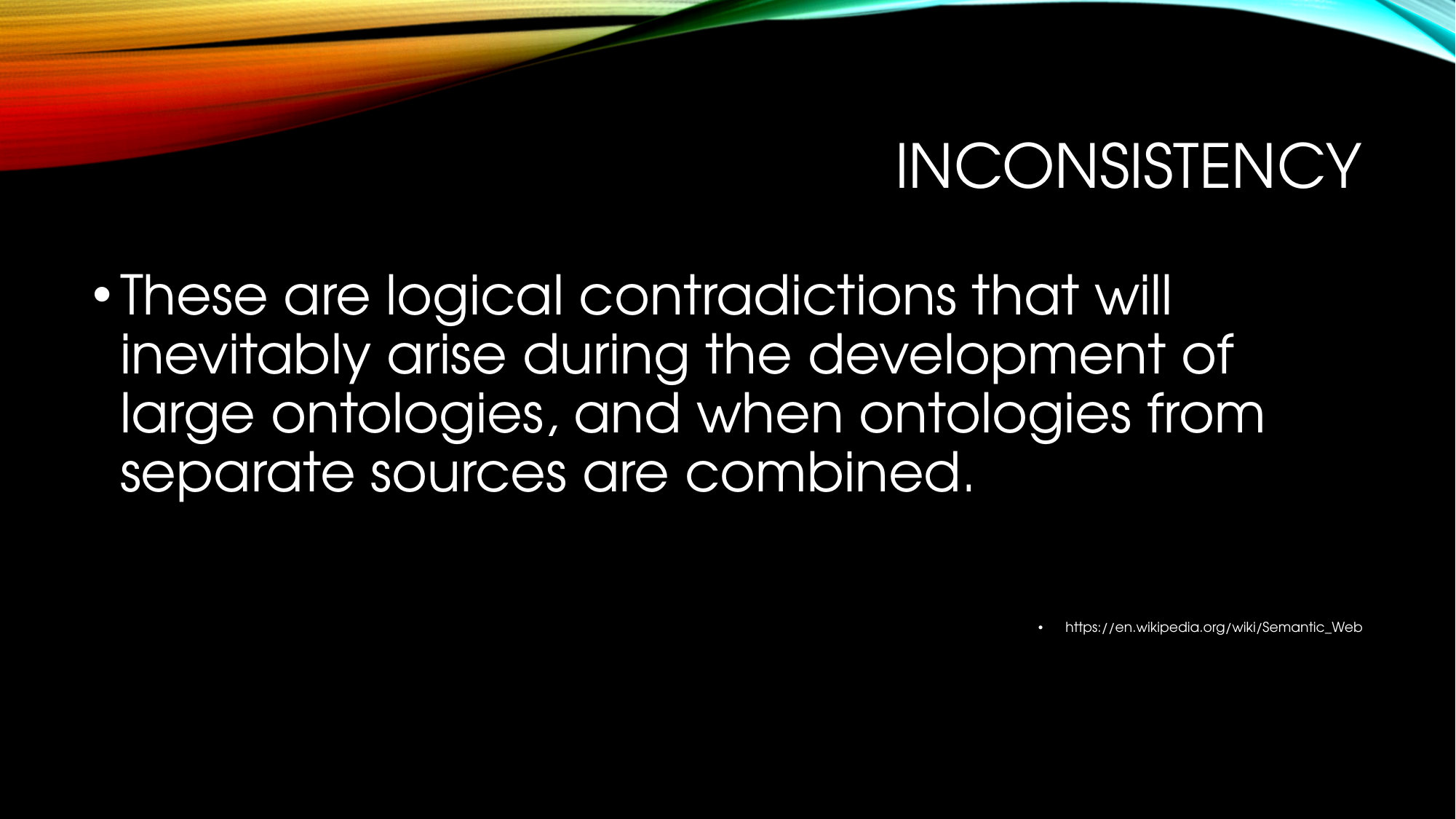

# Inconsistency
These are logical contradictions that will inevitably arise during the development of large ontologies, and when ontologies from separate sources are combined.

https://en.wikipedia.org/wiki/Semantic_Web